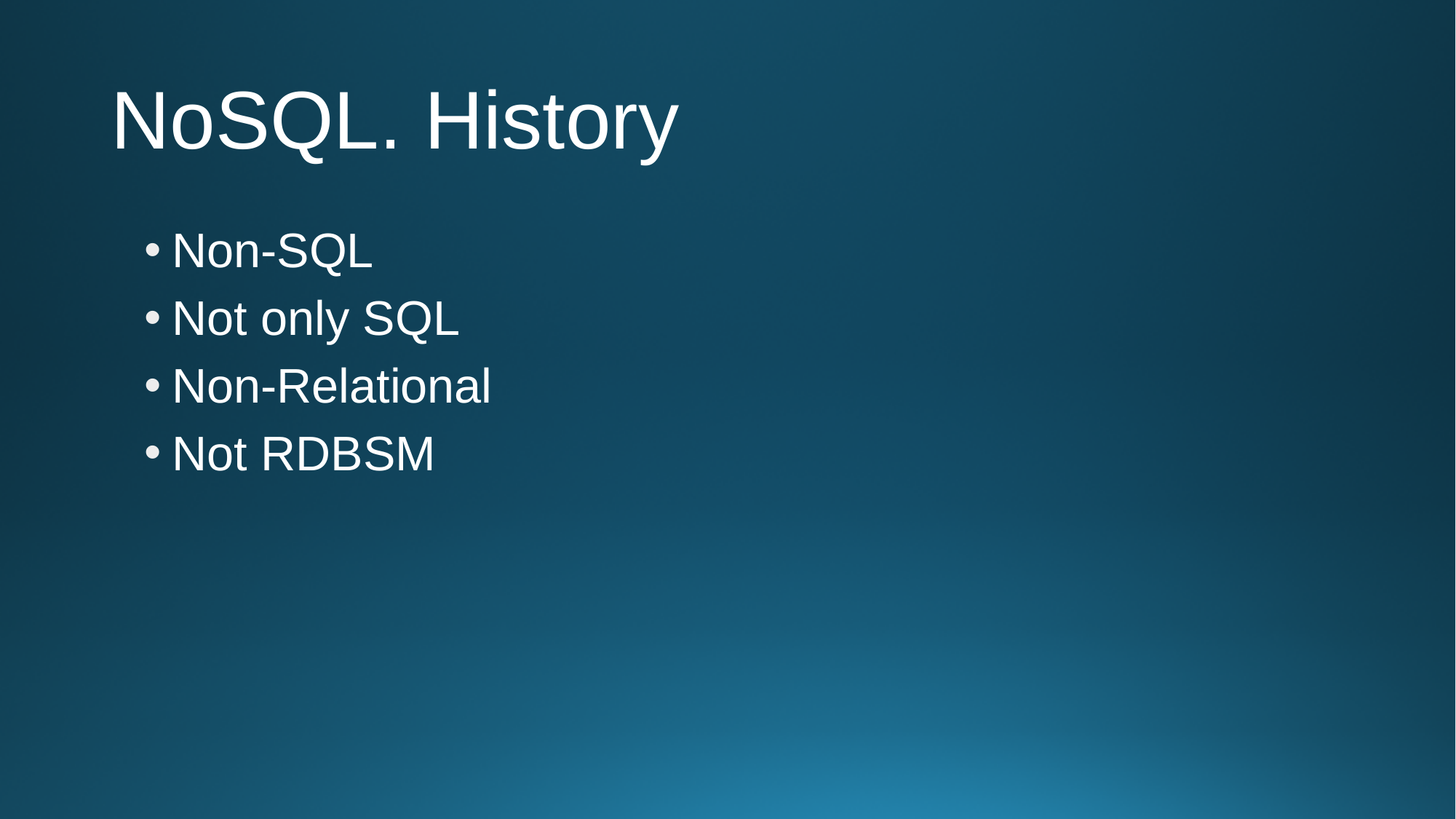

# NoSQL. History
Non-SQL
Not only SQL
Non-Relational
Not RDBSM